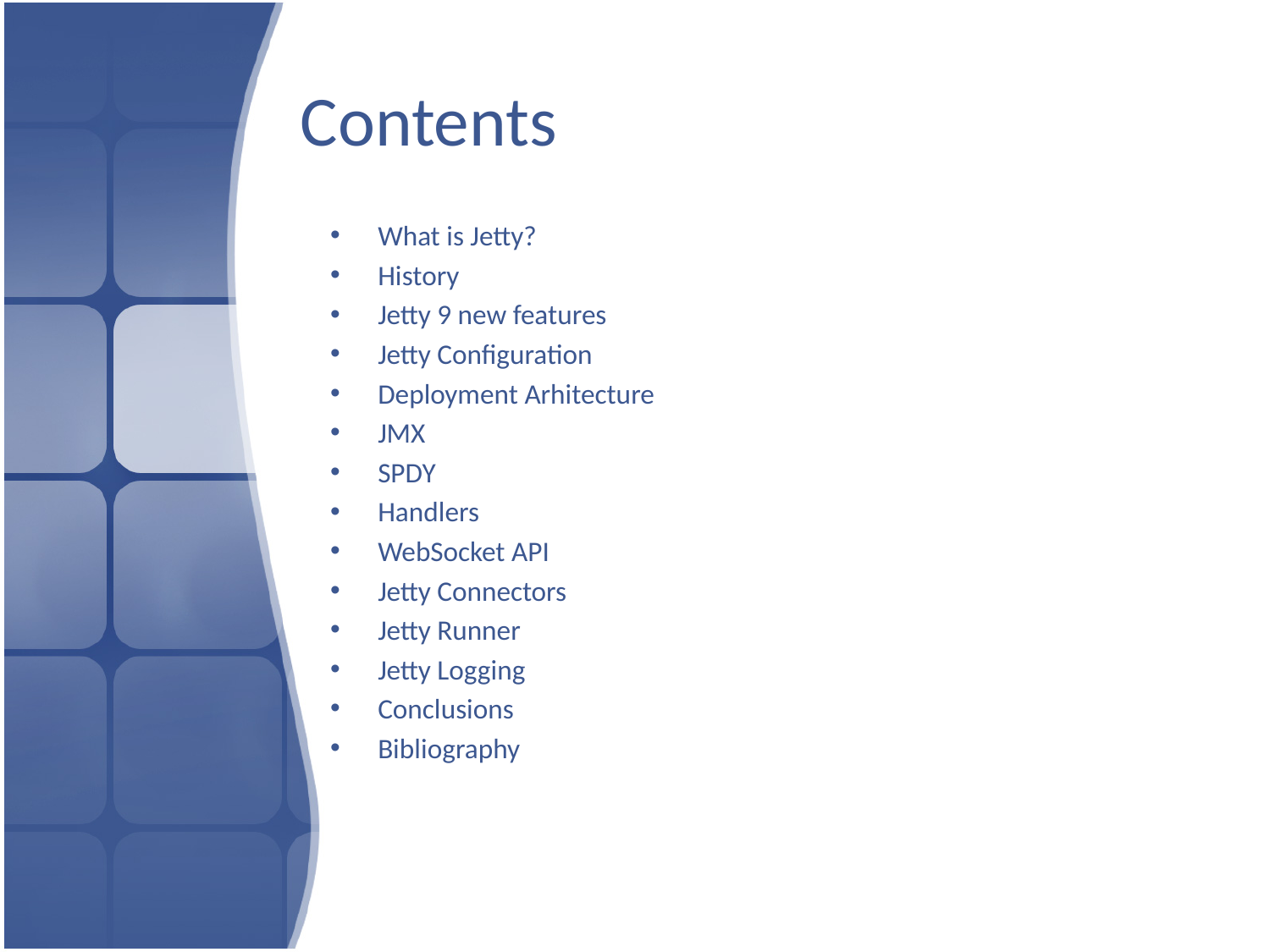

# Contents
What is Jetty?
History
Jetty 9 new features
Jetty Configuration
Deployment Arhitecture
JMX
SPDY
Handlers
WebSocket API
Jetty Connectors
Jetty Runner
Jetty Logging
Conclusions
Bibliography